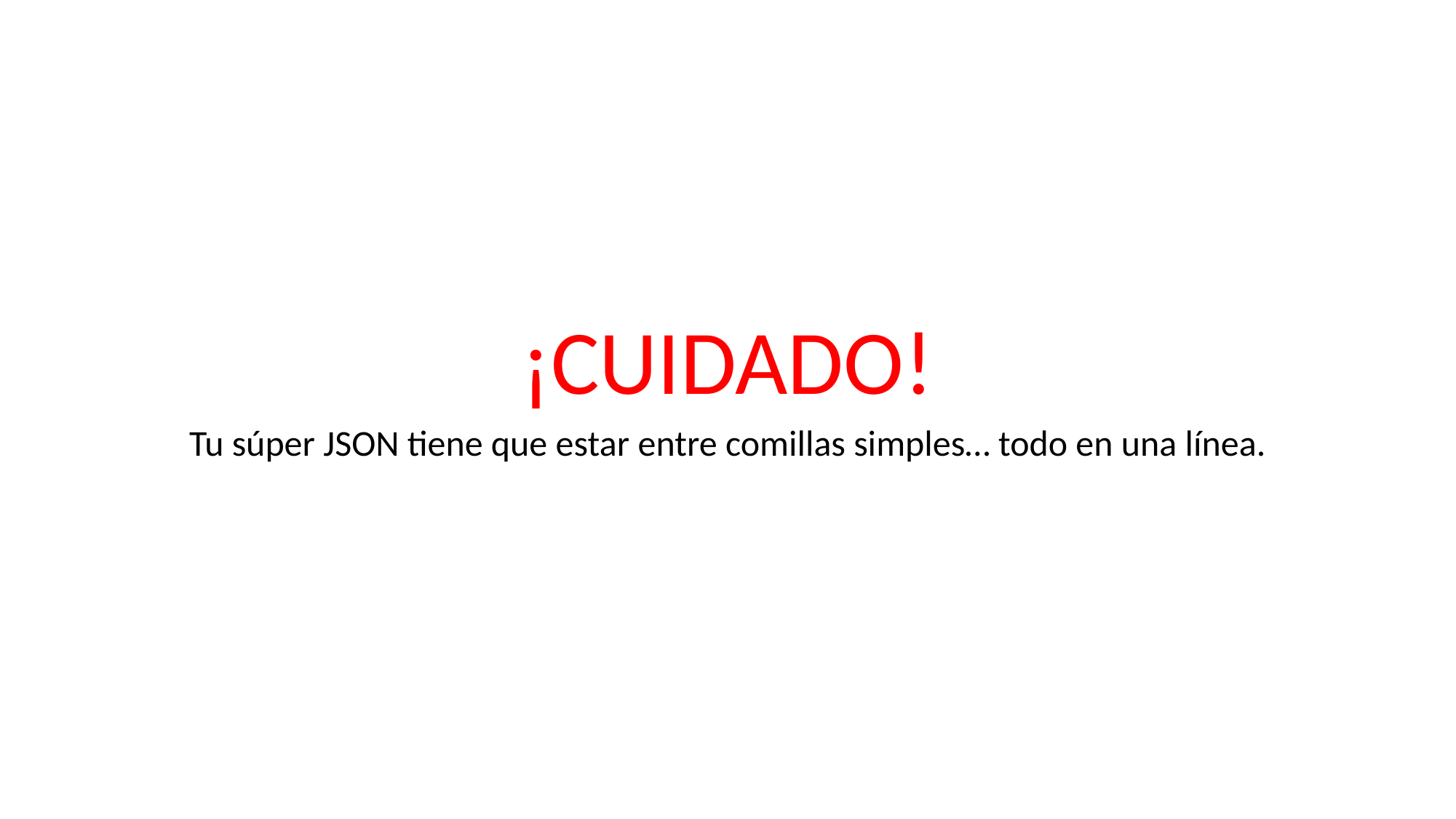

# ¡CUIDADO!
Tu súper JSON tiene que estar entre comillas simples… todo en una línea.